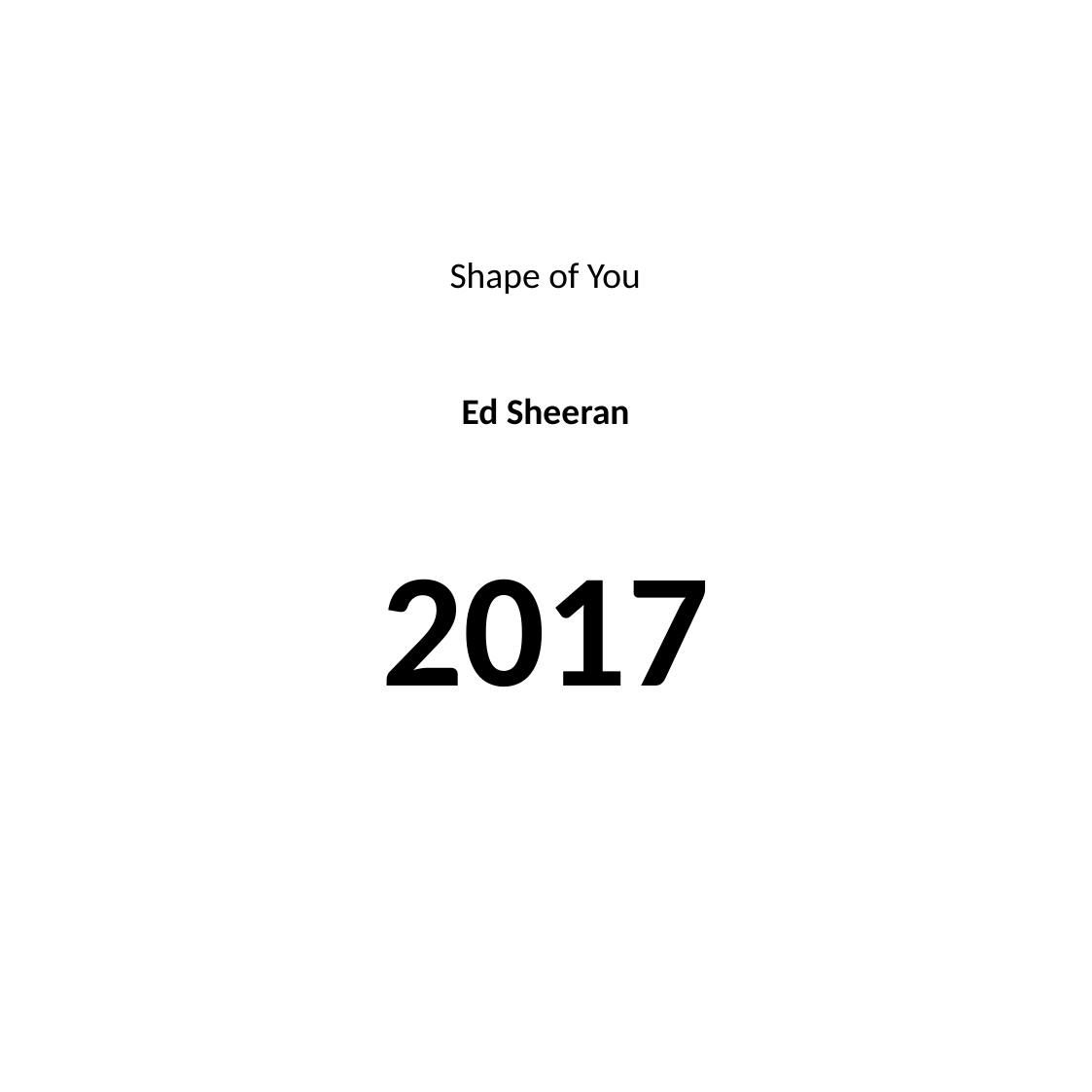

#

Shape of You

Ed Sheeran

2017